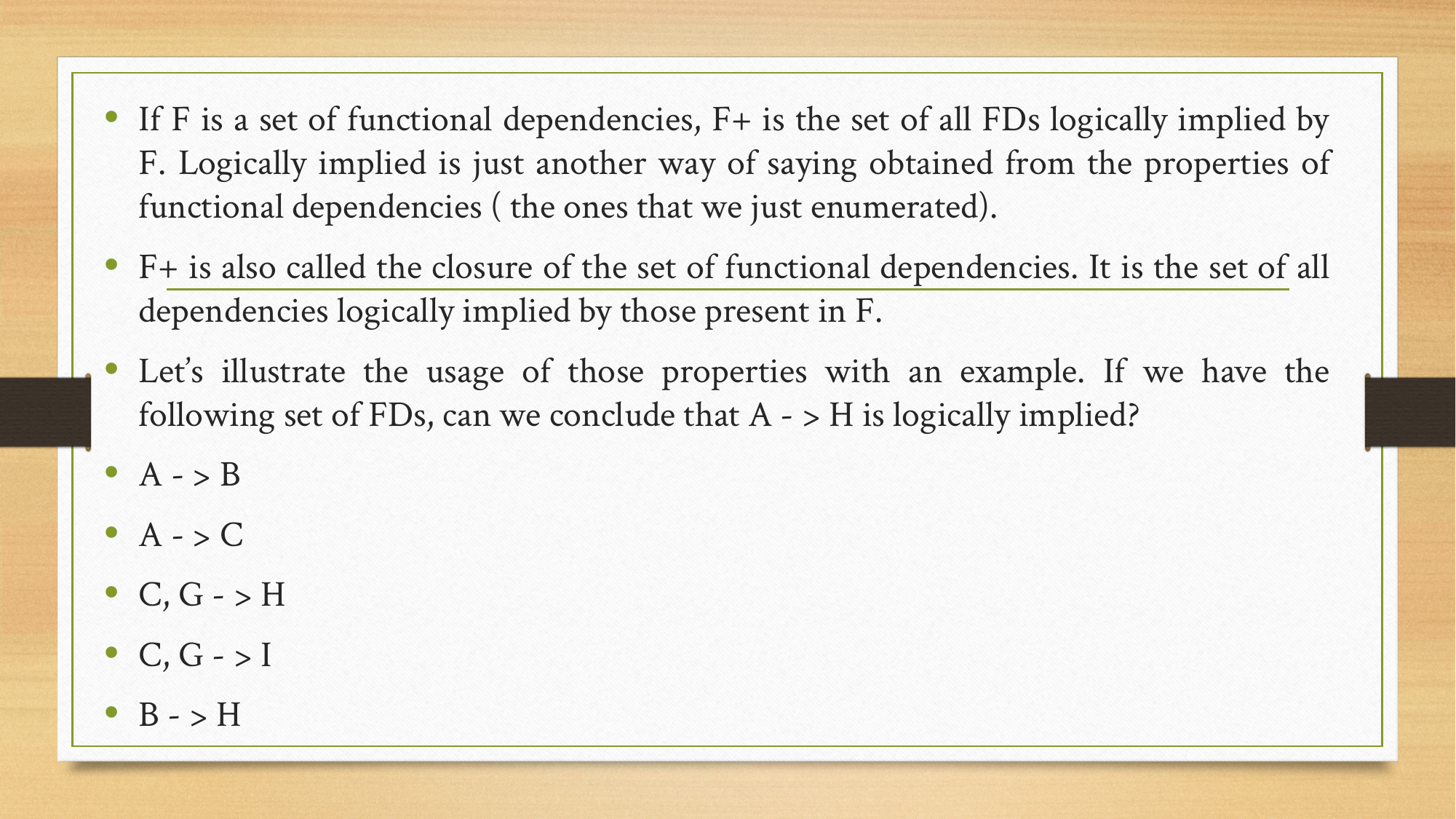

If F is a set of functional dependencies, F+ is the set of all FDs logically implied by F. Logically implied is just another way of saying obtained from the properties of functional dependencies ( the ones that we just enumerated).
F+ is also called the closure of the set of functional dependencies. It is the set of all dependencies logically implied by those present in F.
Let’s illustrate the usage of those properties with an example. If we have the following set of FDs, can we conclude that A - > H is logically implied?
A - > B
A - > C
C, G - > H
C, G - > I
B - > H